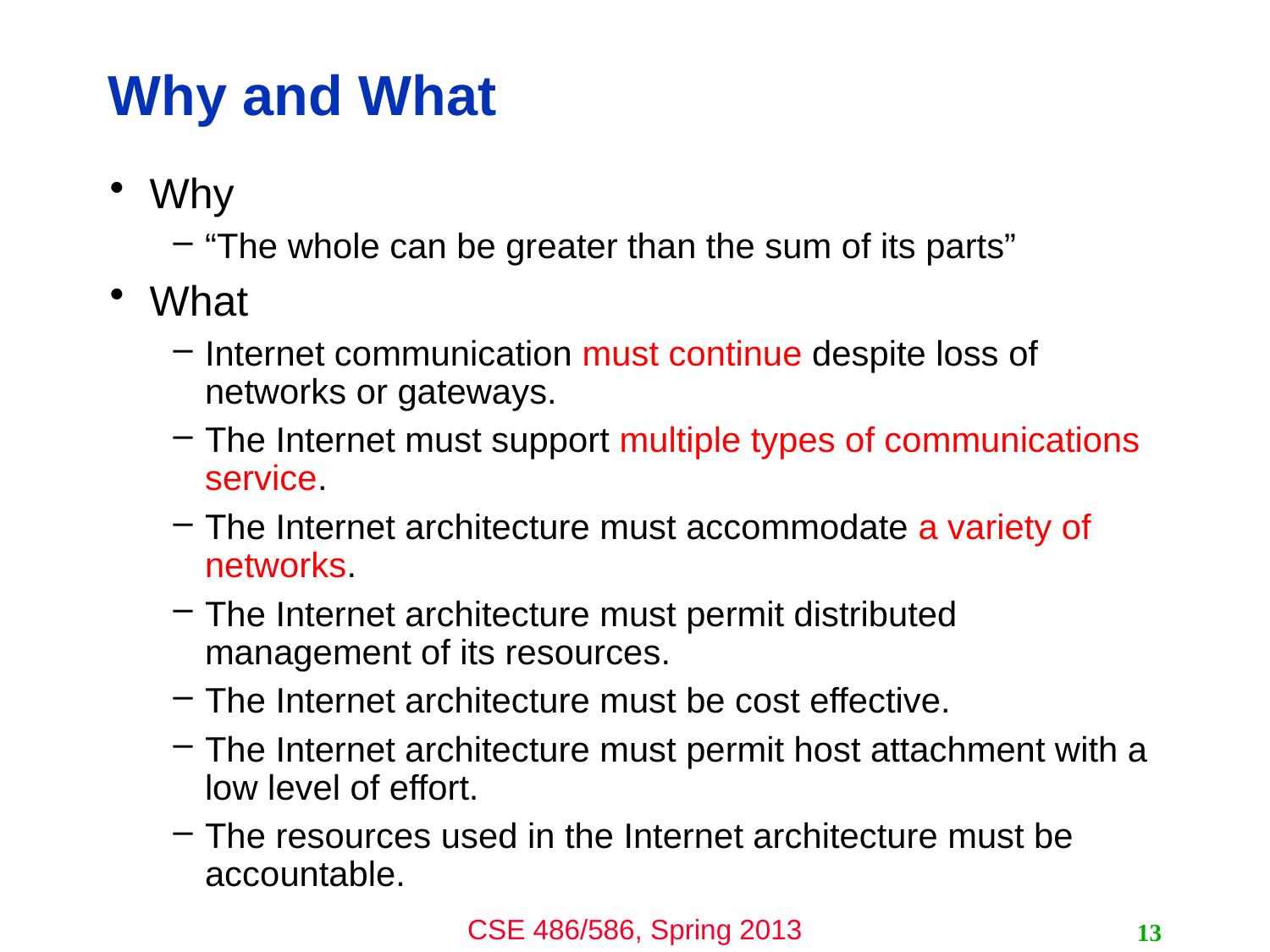

# Why and What
Why
“The whole can be greater than the sum of its parts”
What
Internet communication must continue despite loss of networks or gateways.
The Internet must support multiple types of communications service.
The Internet architecture must accommodate a variety of networks.
The Internet architecture must permit distributed management of its resources.
The Internet architecture must be cost effective.
The Internet architecture must permit host attachment with a low level of effort.
The resources used in the Internet architecture must be accountable.
13